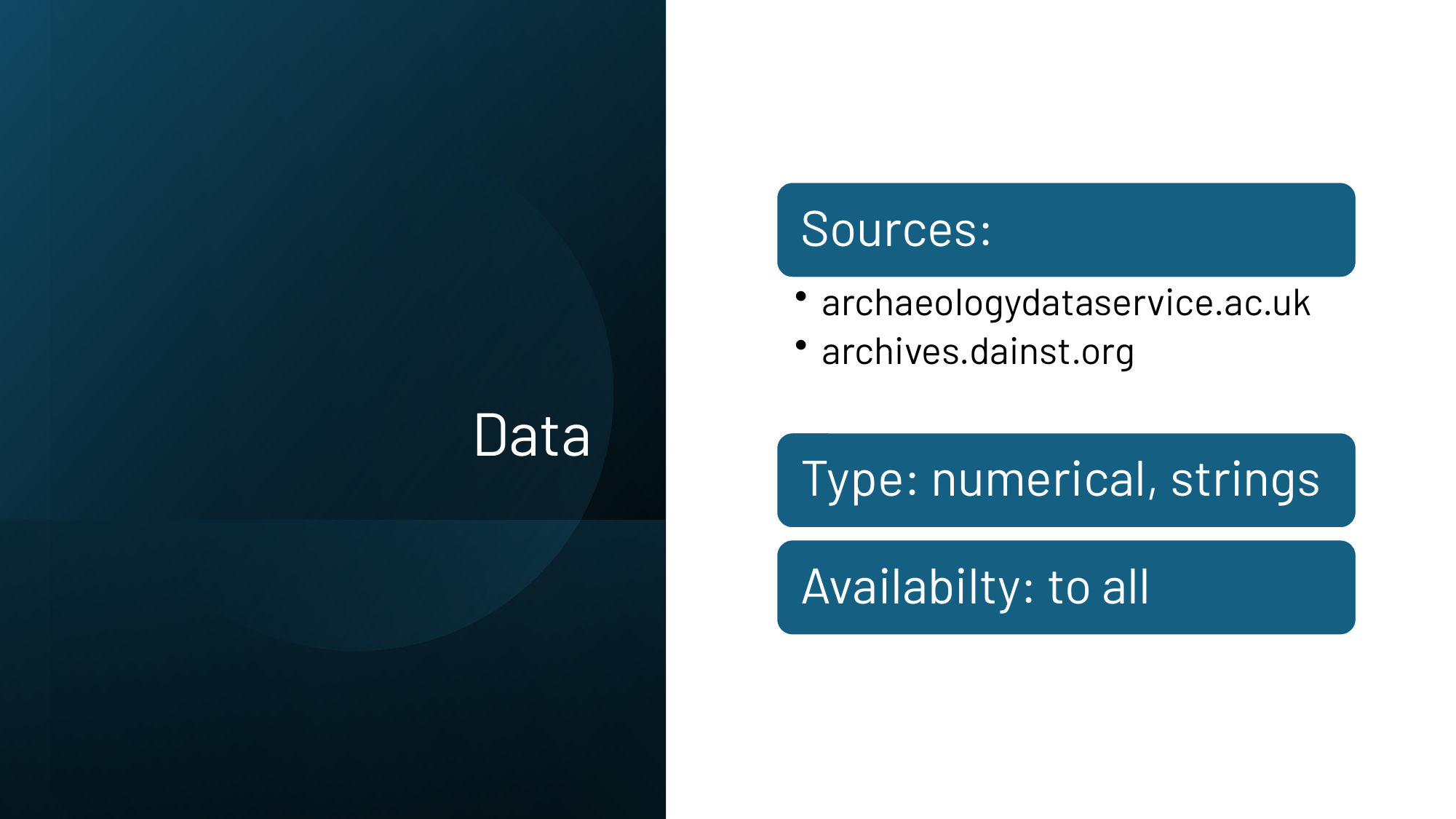

# Data

Sources:
archaeologydataservice.ac.uk
archives.dainst.org

Type: numerical, strings
Availabilty: to all